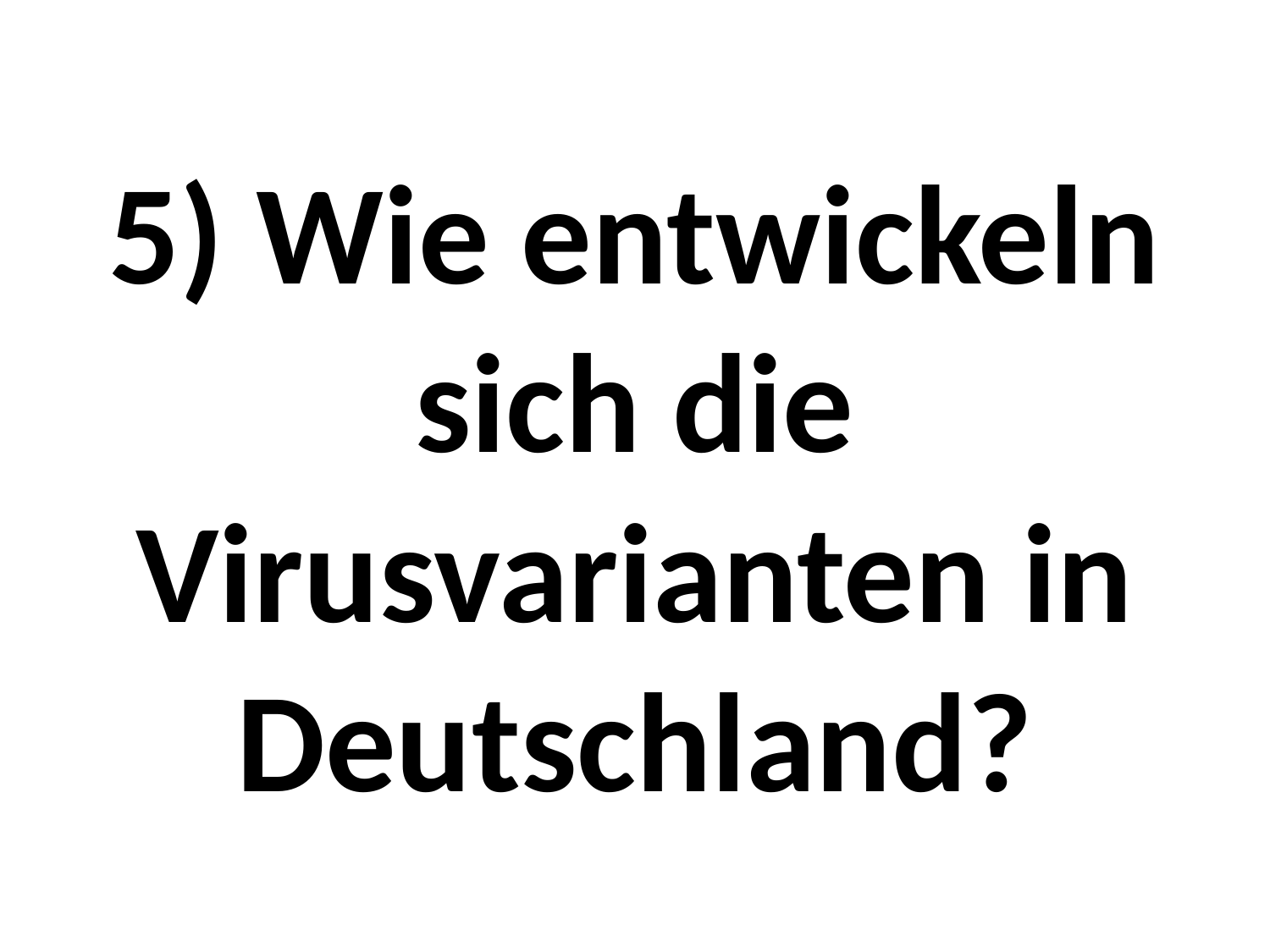

# 5) Wie entwickeln sich die Virusvarianten in Deutschland?